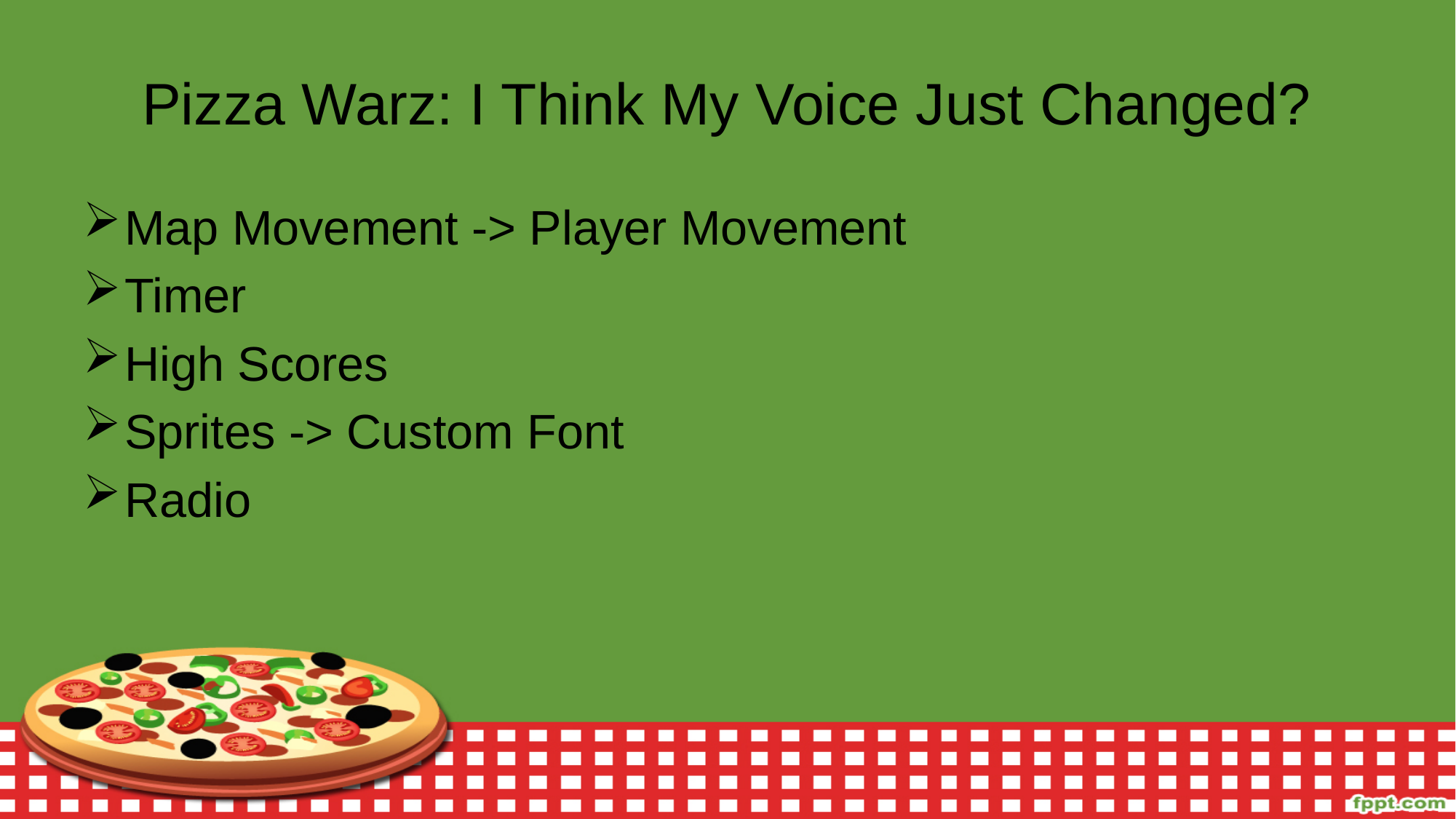

# Pizza Warz: I Think My Voice Just Changed?
Map Movement -> Player Movement
Timer
High Scores
Sprites -> Custom Font
Radio